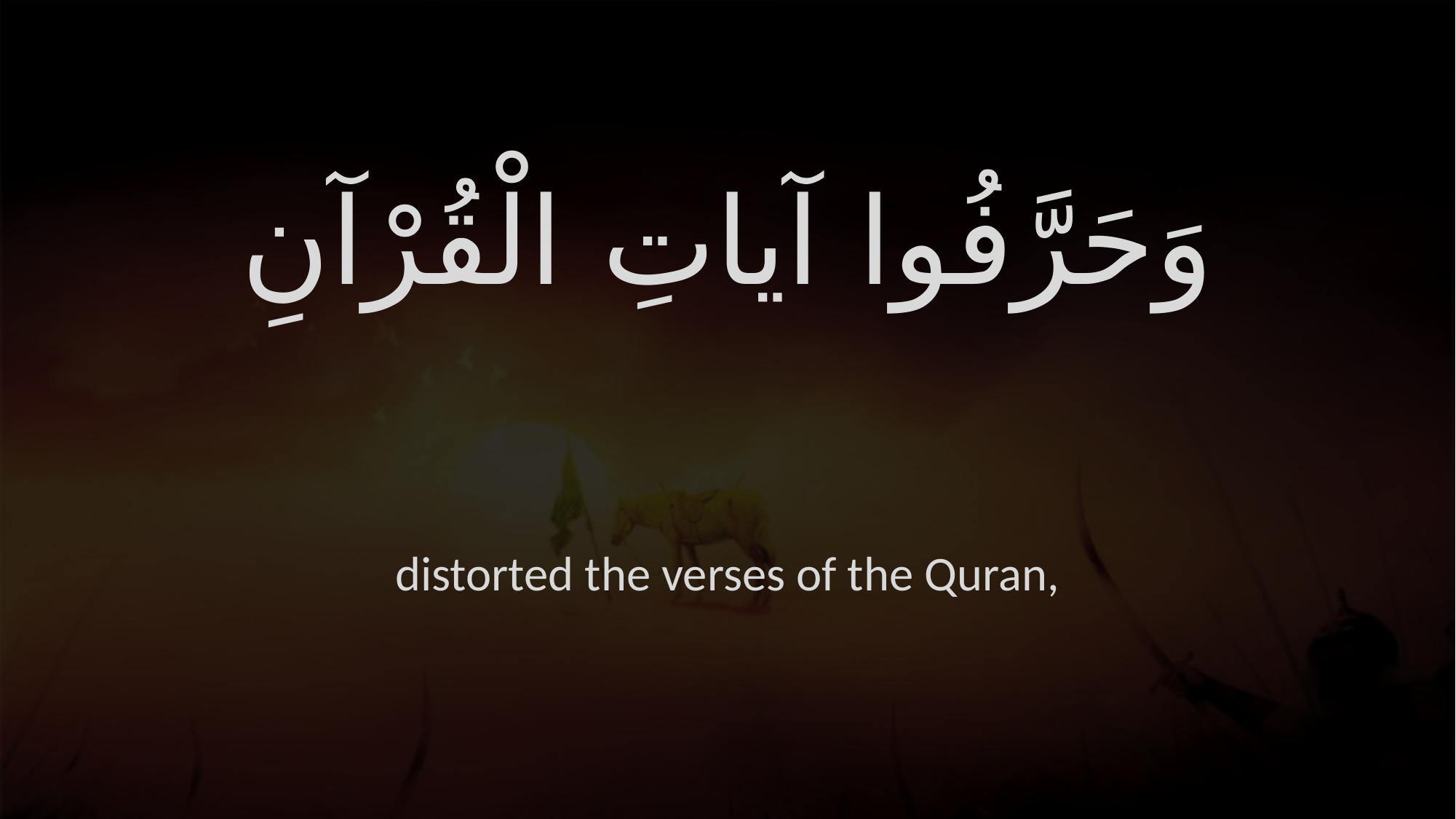

# وَحَرَّفُوا آياتِ الْقُرْآنِ
distorted the verses of the Quran,